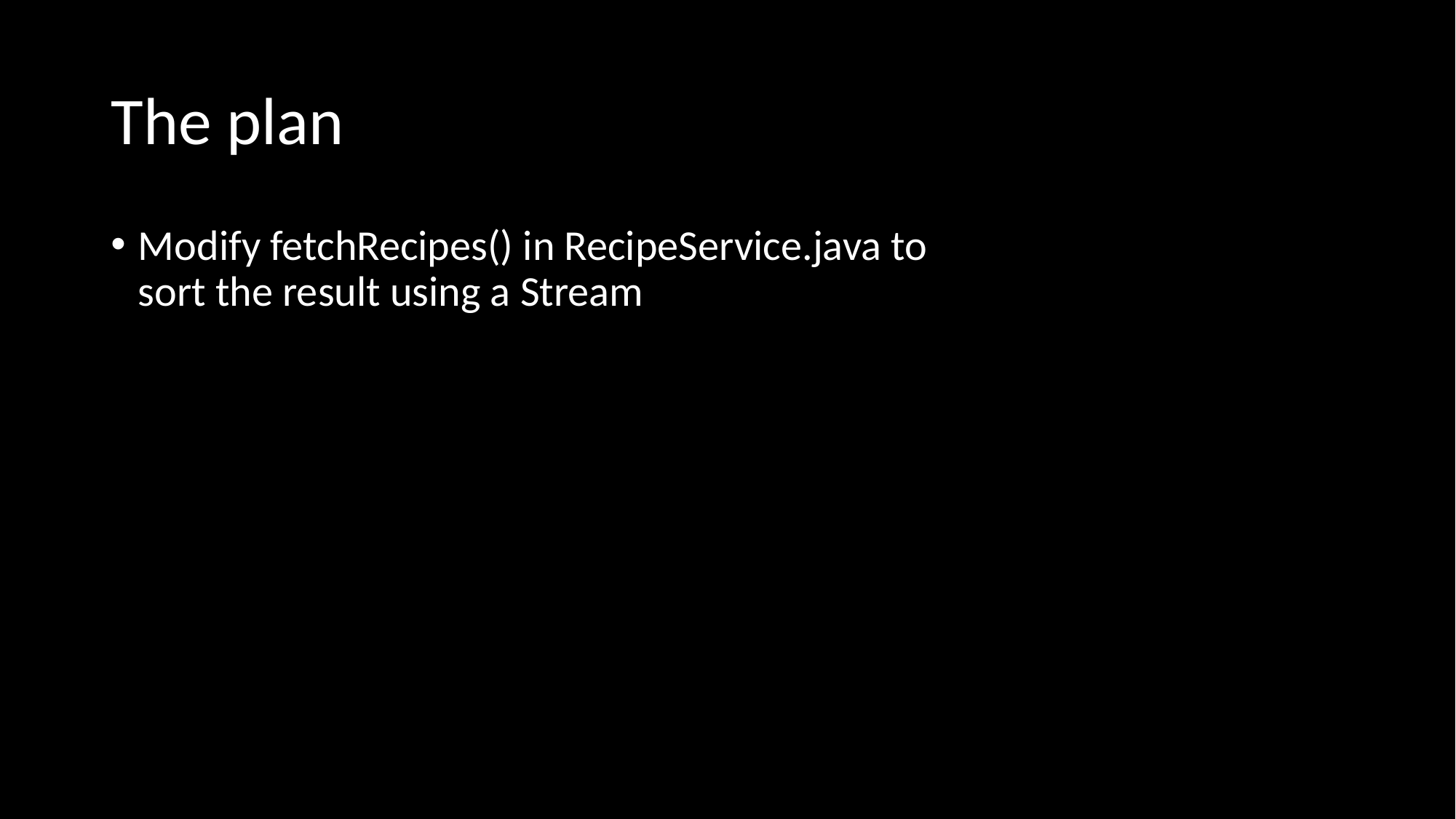

# The plan
Modify fetchRecipes() in RecipeService.java to sort the result using a Stream